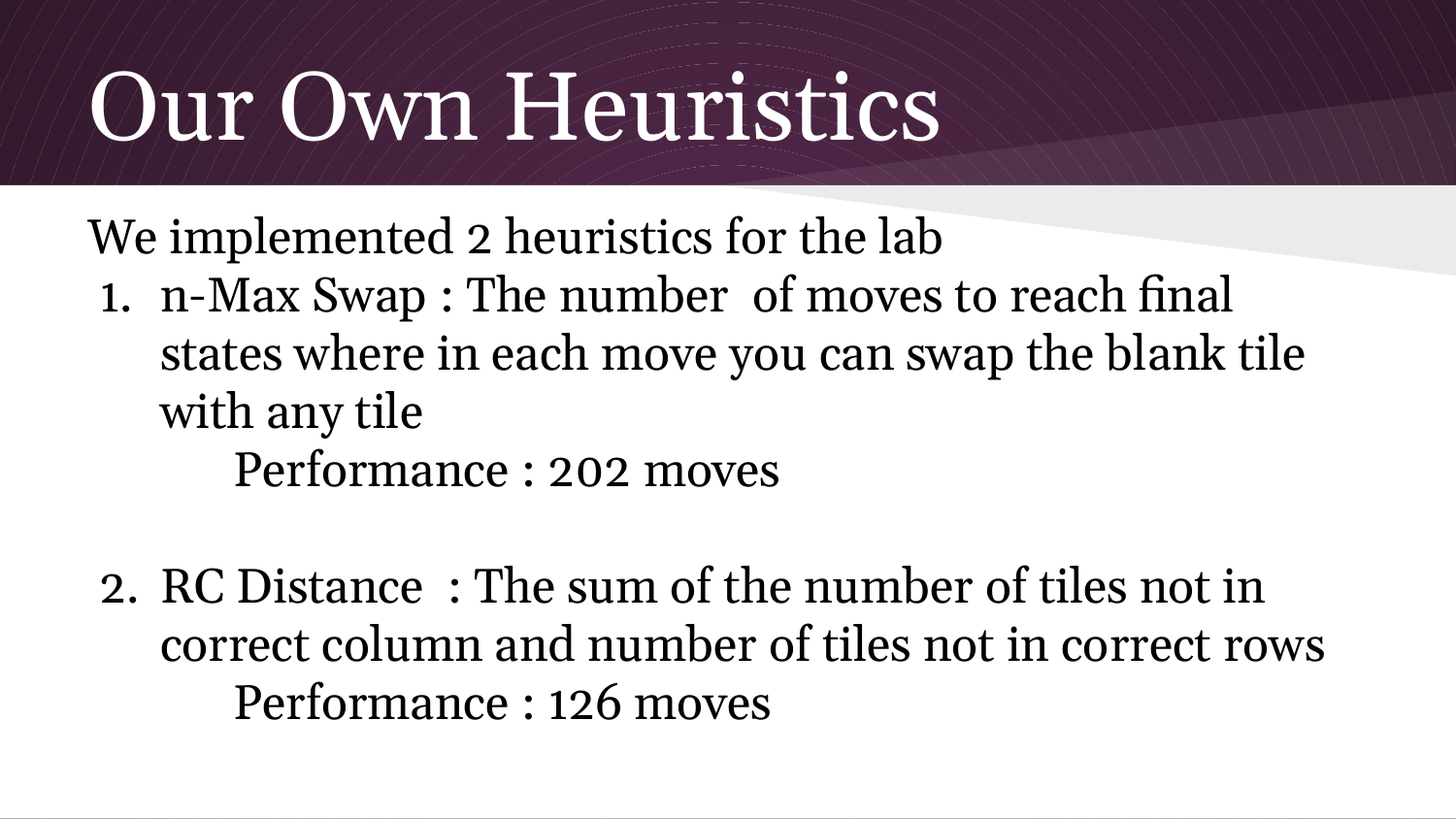

# Our Own Heuristics
We implemented 2 heuristics for the lab
n-Max Swap : The number  of moves to reach final states where in each move you can swap the blank tile with any tile
	Performance : 202 moves

RC Distance  : The sum of the number of tiles not in correct column and number of tiles not in correct rows
	Performance : 126 moves